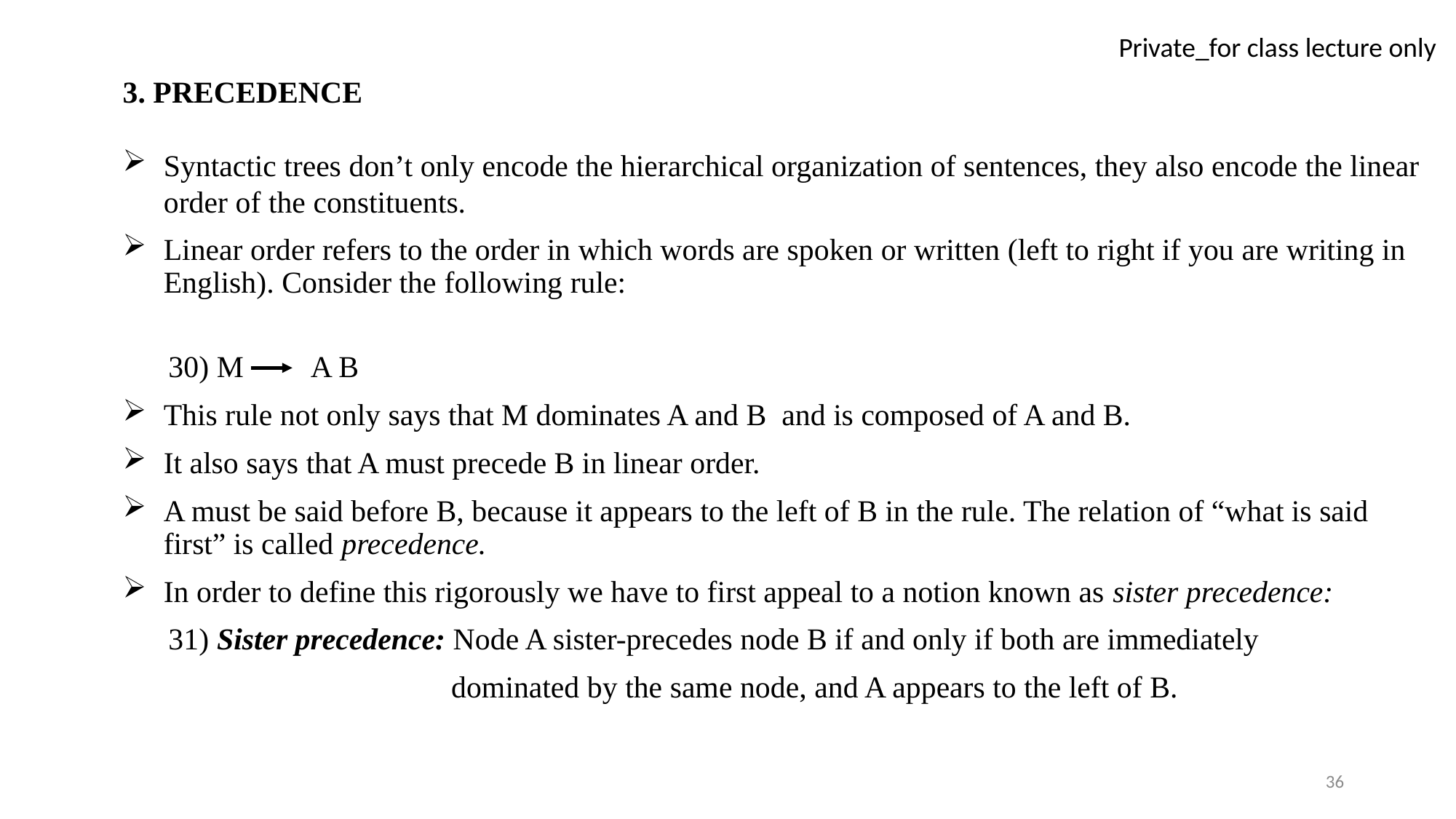

3. PRECEDENCE

Syntactic trees don’t only encode the hierarchical organization of sentences, they also encode the linear order of the constituents.
Linear order refers to the order in which words are spoken or written (left to right if you are writing in English). Consider the following rule:

      30) M         A B
This rule not only says that M dominates A and B  and is composed of A and B.
It also says that A must precede B in linear order.
A must be said before B, because it appears to the left of B in the rule. The relation of “what is said first” is called precedence.
In order to define this rigorously we have to first appeal to a notion known as sister precedence:
      31) Sister precedence: Node A sister-precedes node B if and only if both are immediately
                                           dominated by the same node, and A appears to the left of B.

36